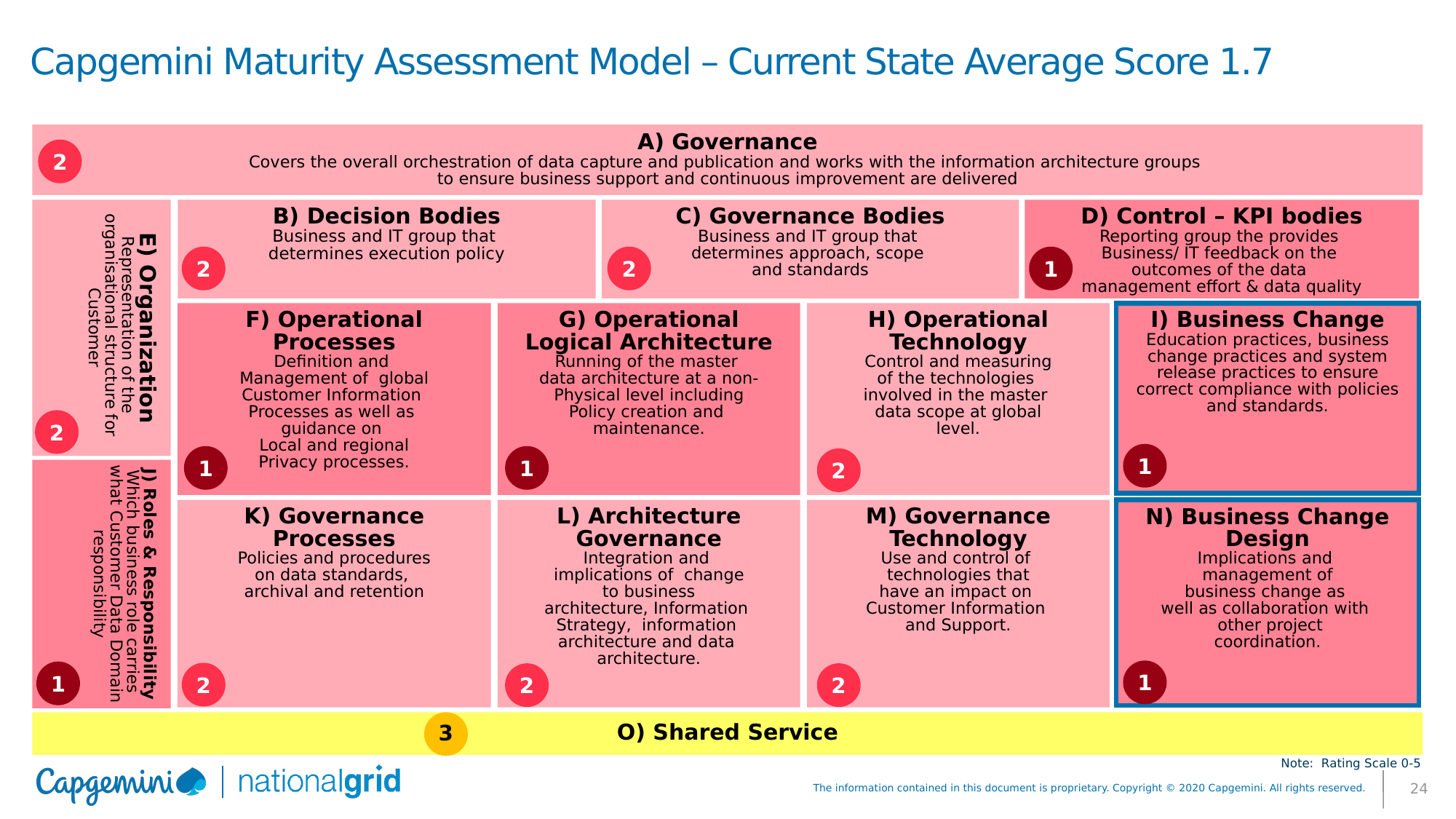

# Capgemini Maturity Assessment Model – Current State Average Score 1.7
A) Governance
Covers the overall orchestration of data capture and publication and works with the information architecture groups
to ensure business support and continuous improvement are delivered
2
E) Organization
Representation of the
organisational structure for
Customer
B) Decision Bodies
Business and IT group that
determines execution policy
C) Governance Bodies
Business and IT group that
determines approach, scope
and standards

D) Control – KPI bodies
Reporting group the provides
Business/ IT feedback on the
outcomes of the data
management effort & data quality

2
2
1
F) Operational
Processes
Definition and
Management of  global
Customer Information
Processes as well as
guidance on
Local and regional
Privacy processes.
G) Operational
Logical Architecture
Running of the master
data architecture at a non-
Physical level including
Policy creation and
maintenance.
H) Operational
Technology
Control and measuring
of the technologies
involved in the master
data scope at global
level.
I) Business Change
Education practices, business change practices and system release practices to ensure correct compliance with policies and standards.
2
1
1
1
2
J) Roles & Responsibility
Which business role carries
what Customer Data Domain
responsibility

K) Governance
Processes
Policies and procedures
on data standards,
archival and retention
L) Architecture
Governance
Integration and
implications of  change
to business
architecture, Information
Strategy,  information
architecture and data
architecture.
M) Governance
Technology
Use and control of
technologies that
have an impact on
Customer Information
and Support.

N) Business Change
Design
Implications and
management of
business change as
well as collaboration with
 other project
coordination.
1
1
2
2
2
O) Shared Service
3
Note:  Rating Scale 0-5